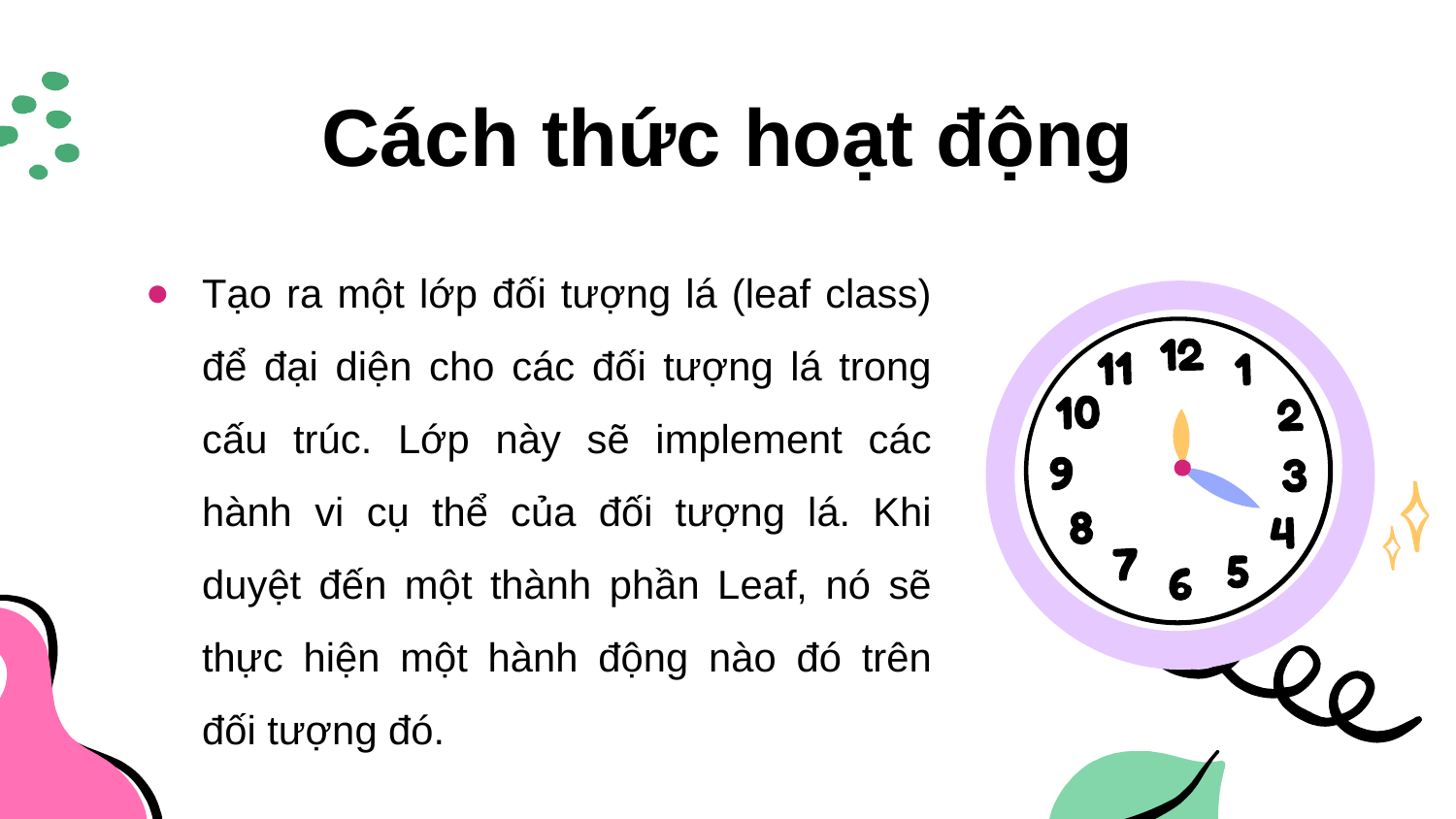

# Cách thức hoạt động

Tạo ra một lớp đối tượng lá (leaf class) để đại diện cho các đối tượng lá trong cấu trúc. Lớp này sẽ implement các hành vi cụ thể của đối tượng lá. Khi duyệt đến một thành phần Leaf, nó sẽ thực hiện một hành động nào đó trên đối tượng đó.